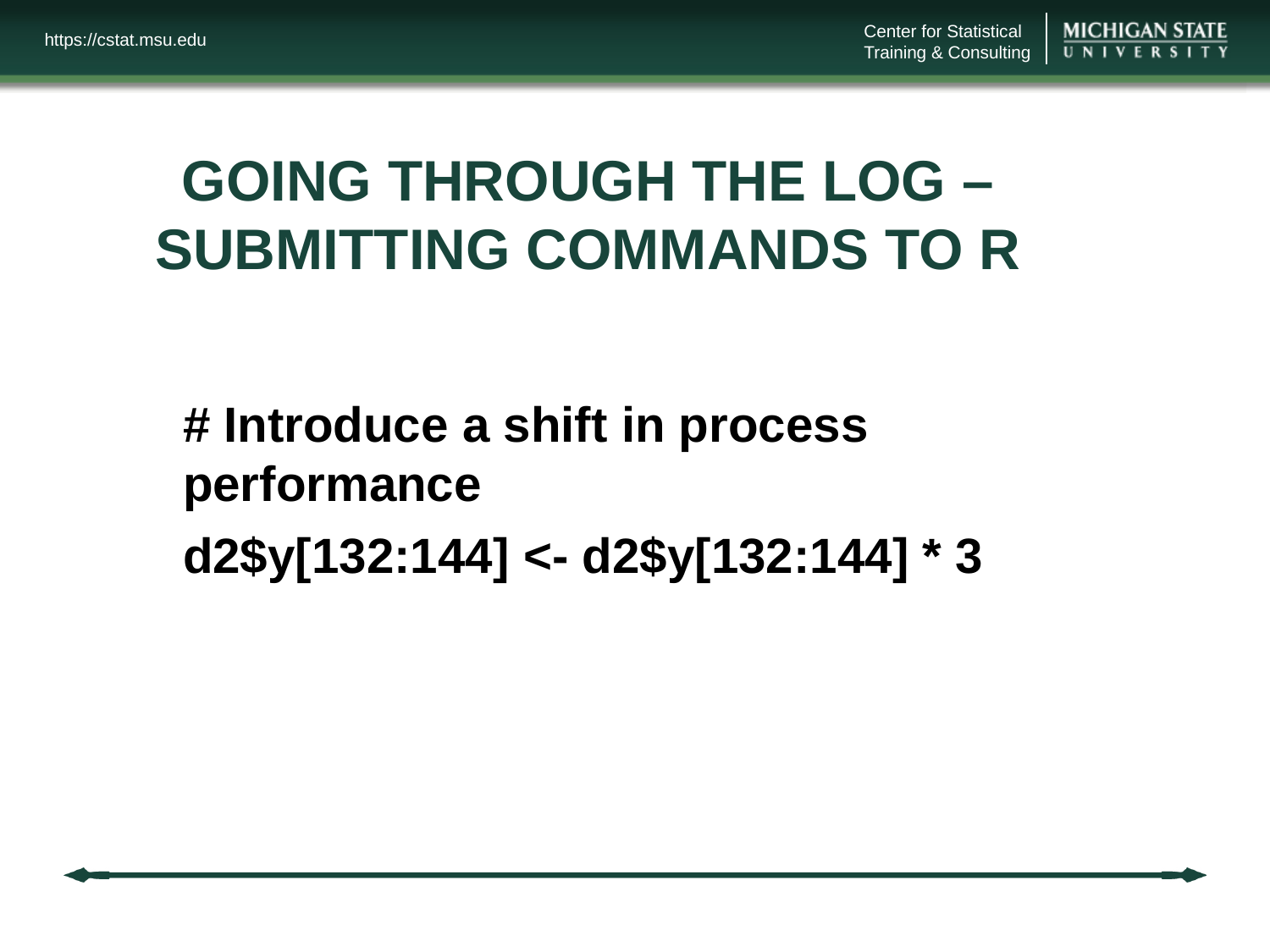

# GOING THROUGH THE LOG – SUBMITTING COMMANDS TO R
# Introduce a shift in process performance
d2$y[132:144] <- d2$y[132:144] * 3